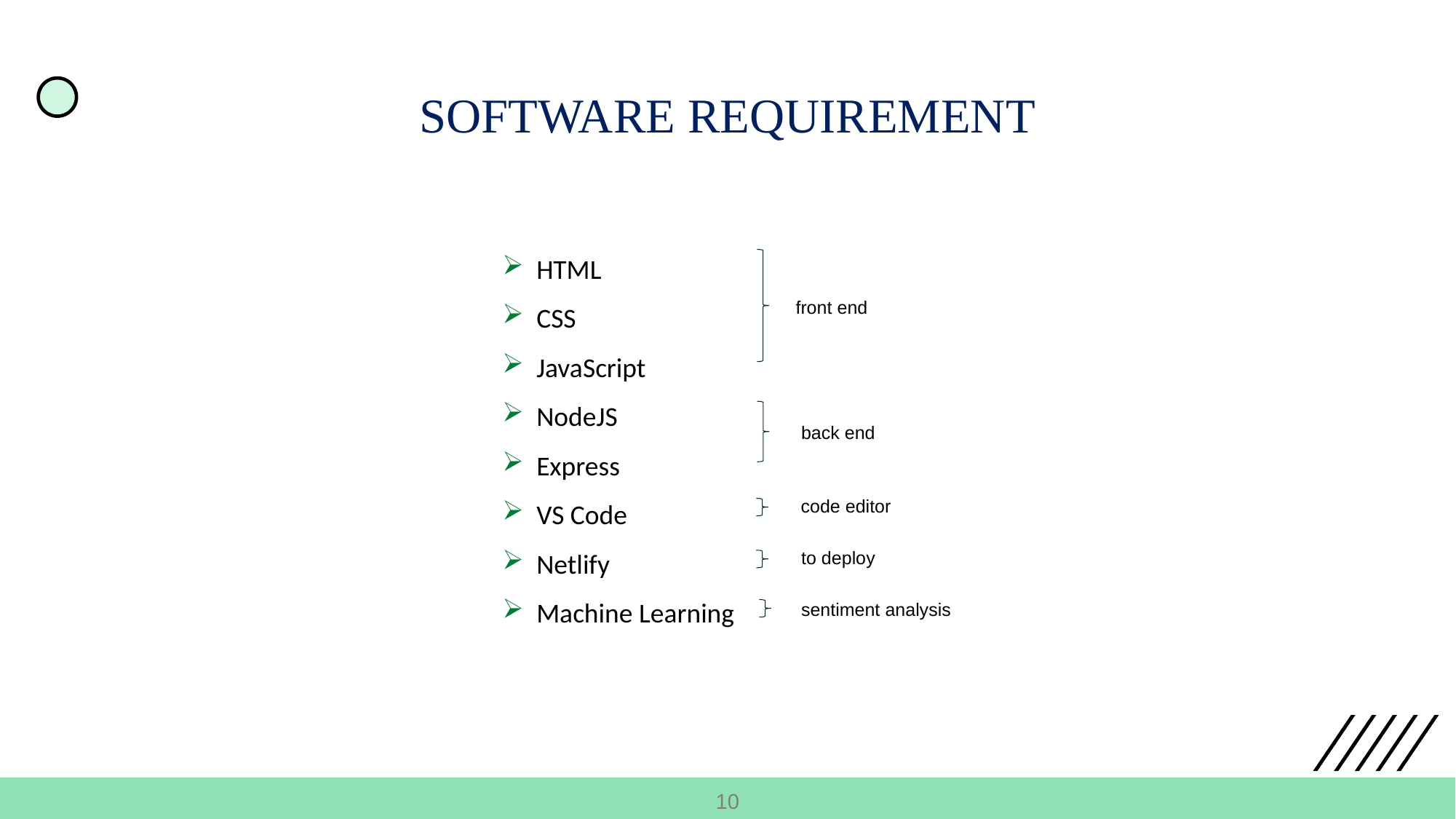

SOFTWARE REQUIREMENT
HTML
CSS
JavaScript
NodeJS
Express
VS Code
Netlify
Machine Learning

front end

back end
 code editor

to deploy

sentiment analysis

10